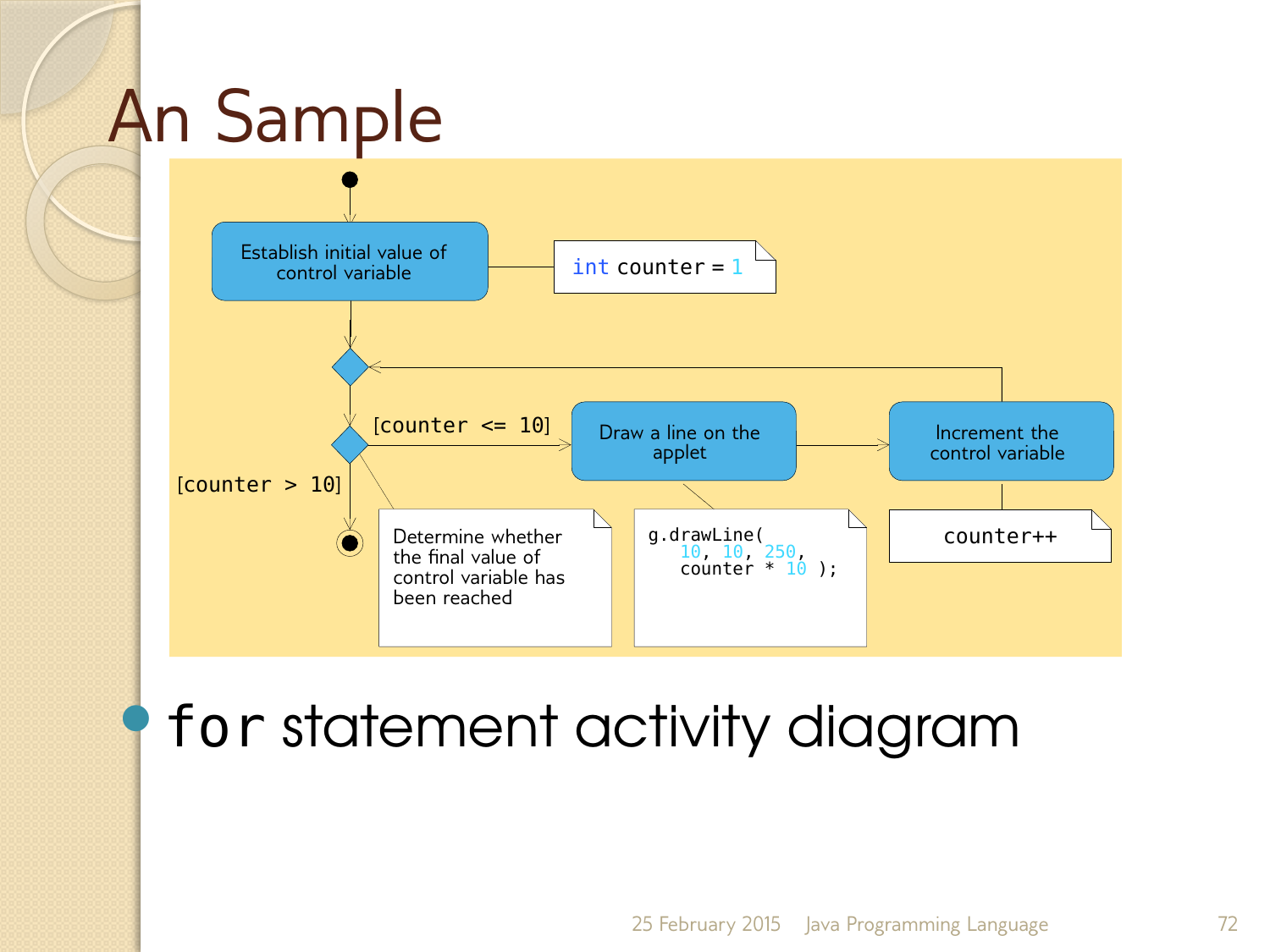

# An Sample

Establish initial value of control variable
int counter = 1

[counter <= 10]
Draw a line on the applet
Increment the control variable

[counter > 10]

Determine whether the final value of control variable has been reached
g.drawLine(
   10, 10, 250,
   counter * 10 );
counter++

for statement activity diagram
25 February 2015
Java Programming Language
72